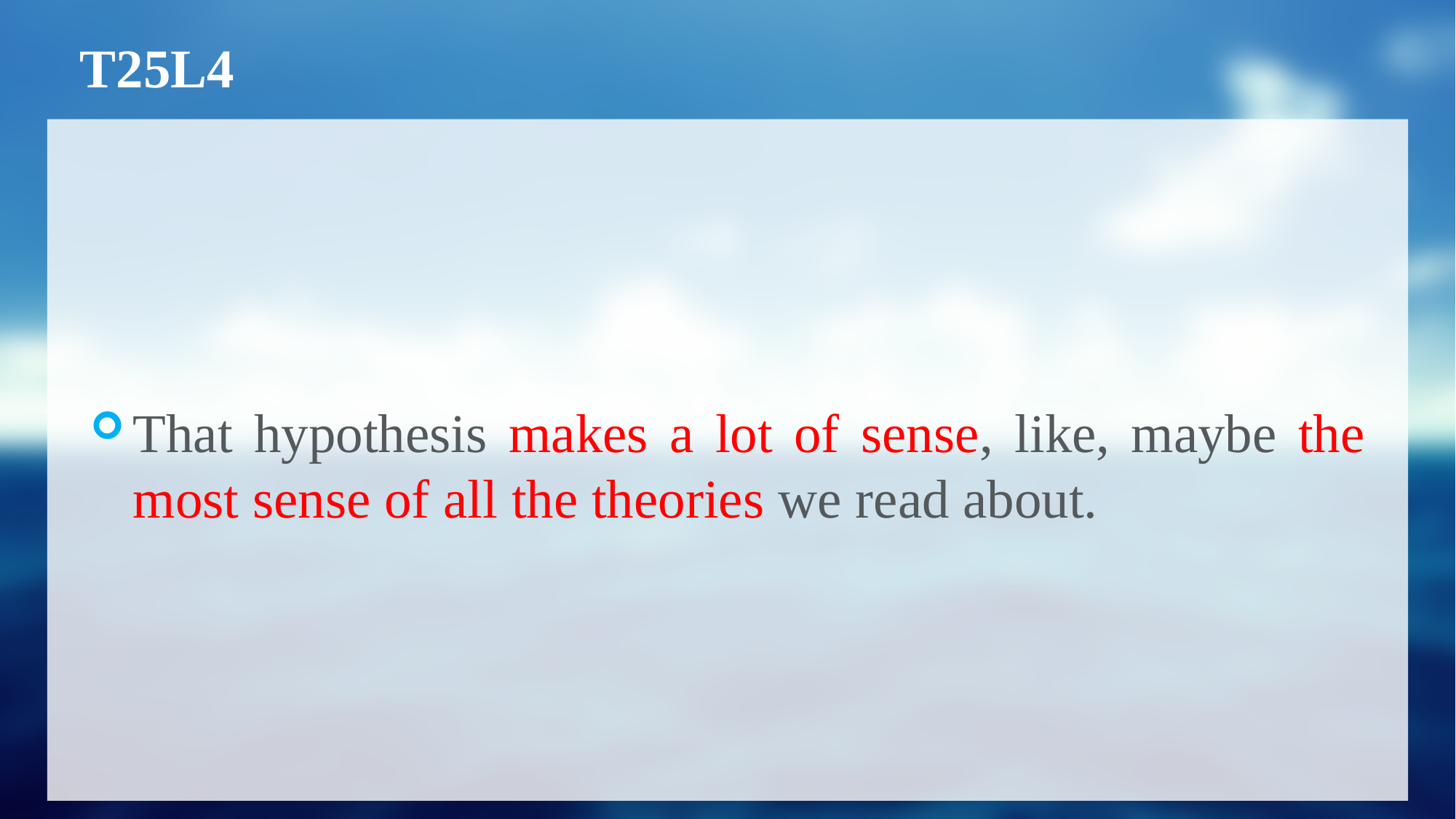

# T25L4

That hypothesis makes a lot of sense, like, maybe the most sense of all the theories we read about.